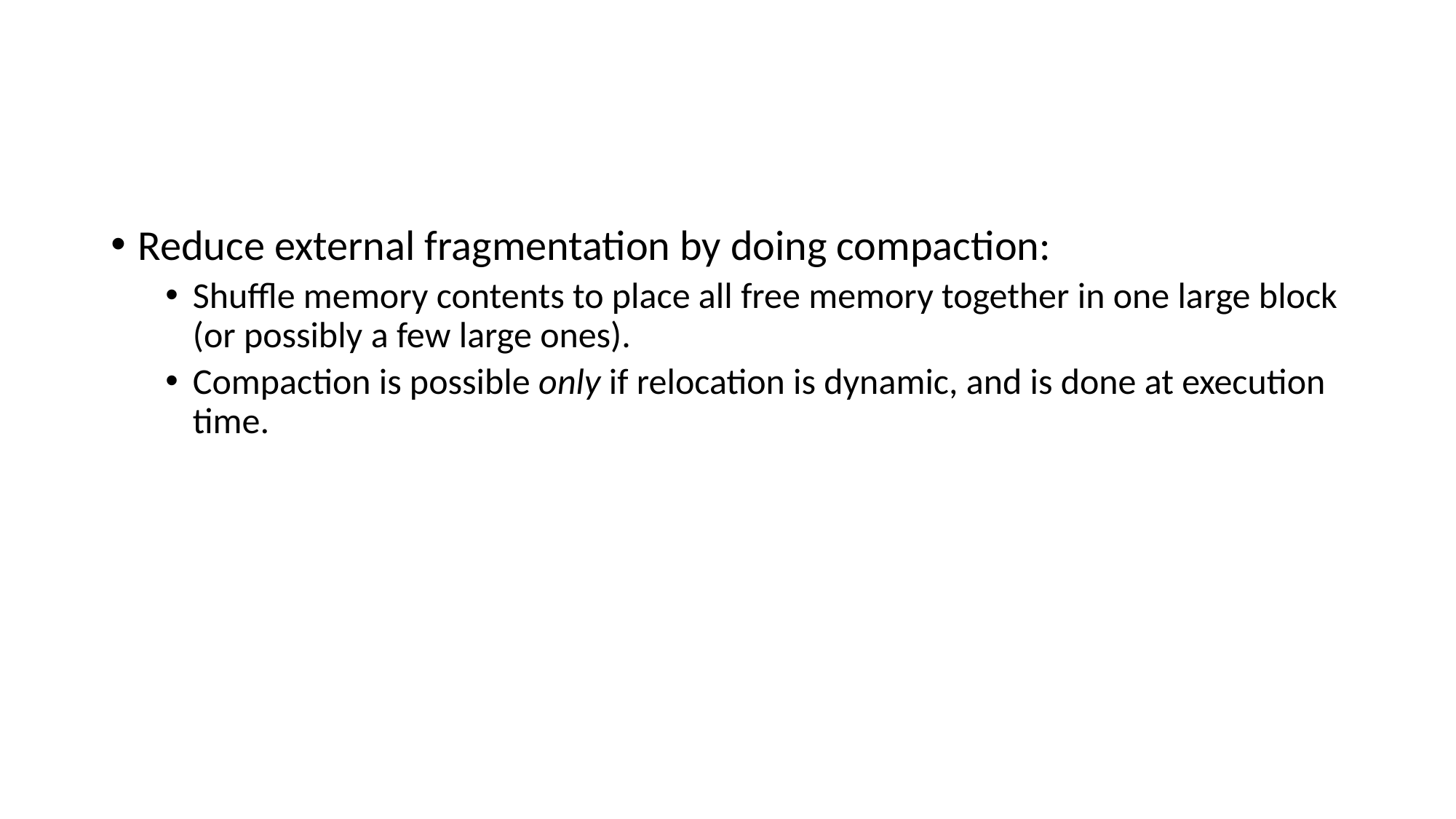

#
Reduce external fragmentation by doing compaction:
Shuffle memory contents to place all free memory together in one large block (or possibly a few large ones).
Compaction is possible only if relocation is dynamic, and is done at execution time.